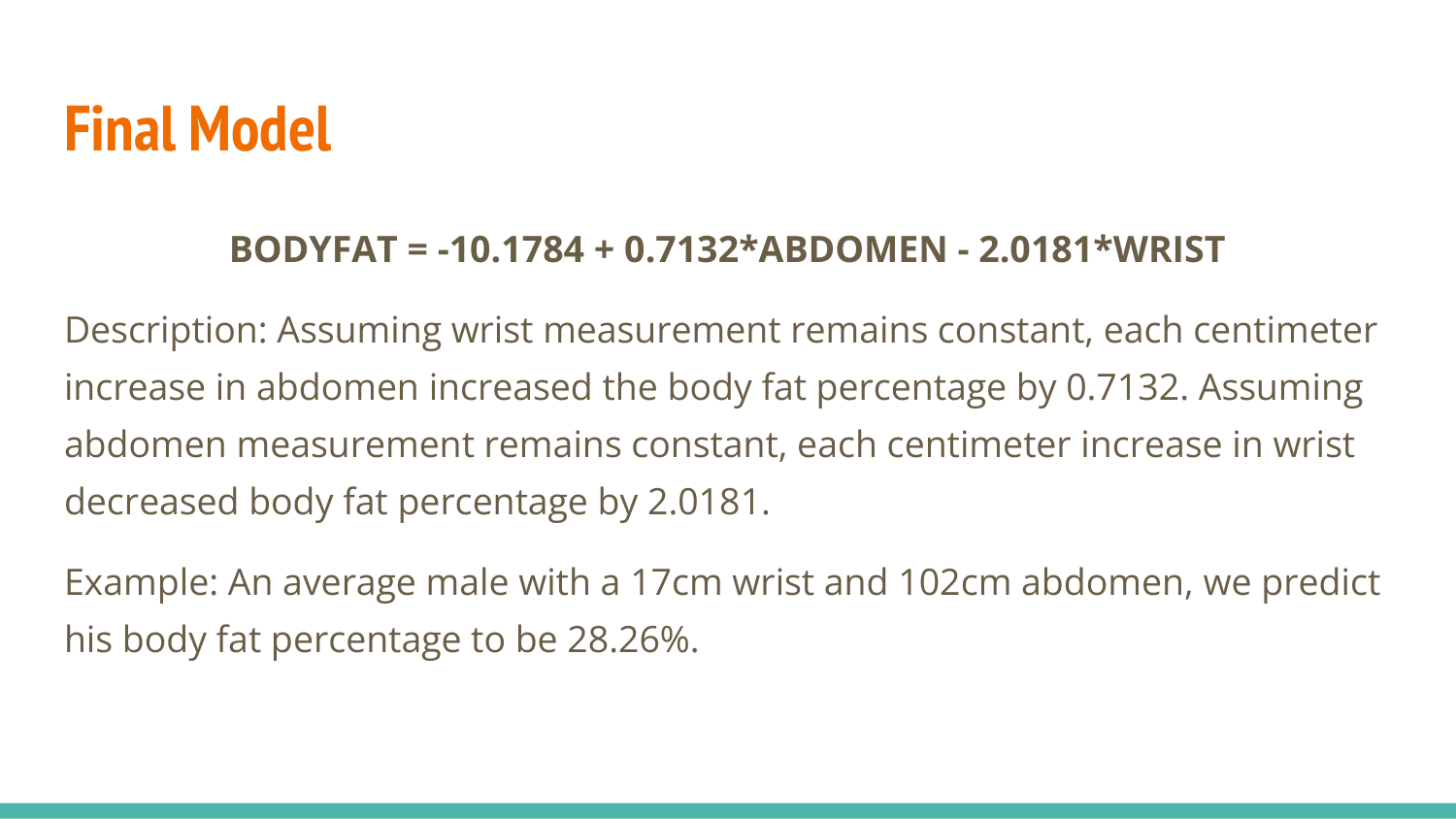

# Final Model
BODYFAT = -10.1784 + 0.7132*ABDOMEN - 2.0181*WRIST
Description: Assuming wrist measurement remains constant, each centimeter increase in abdomen increased the body fat percentage by 0.7132. Assuming abdomen measurement remains constant, each centimeter increase in wrist decreased body fat percentage by 2.0181.
Example: An average male with a 17cm wrist and 102cm abdomen, we predict his body fat percentage to be 28.26%.